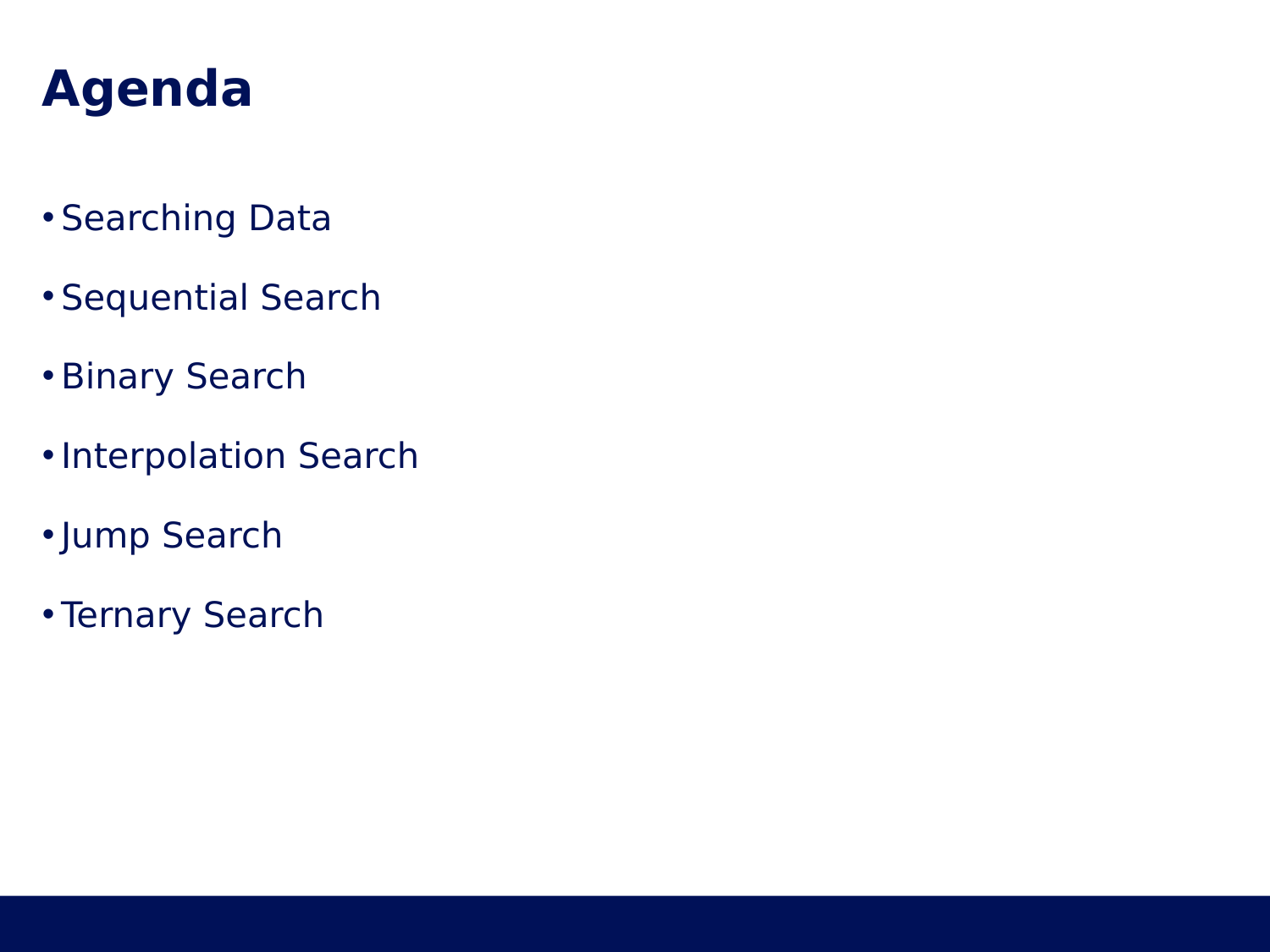

# Agenda
Searching Data
Sequential Search
Binary Search
Interpolation Search
Jump Search
Ternary Search